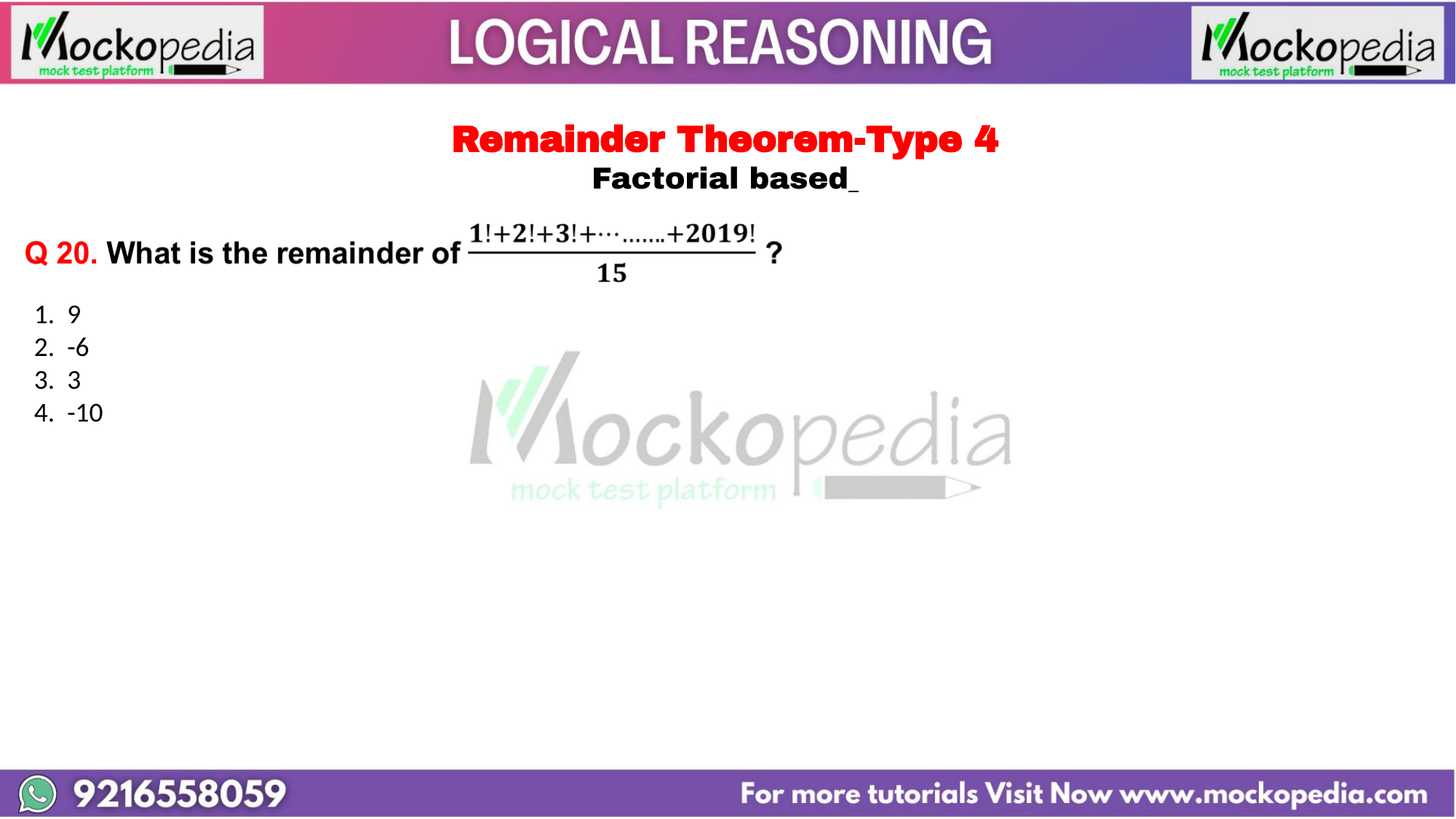

Remainder Theorem-Type 4
Factorial based

1.  9
2.  -6
3.  3
4.  -10